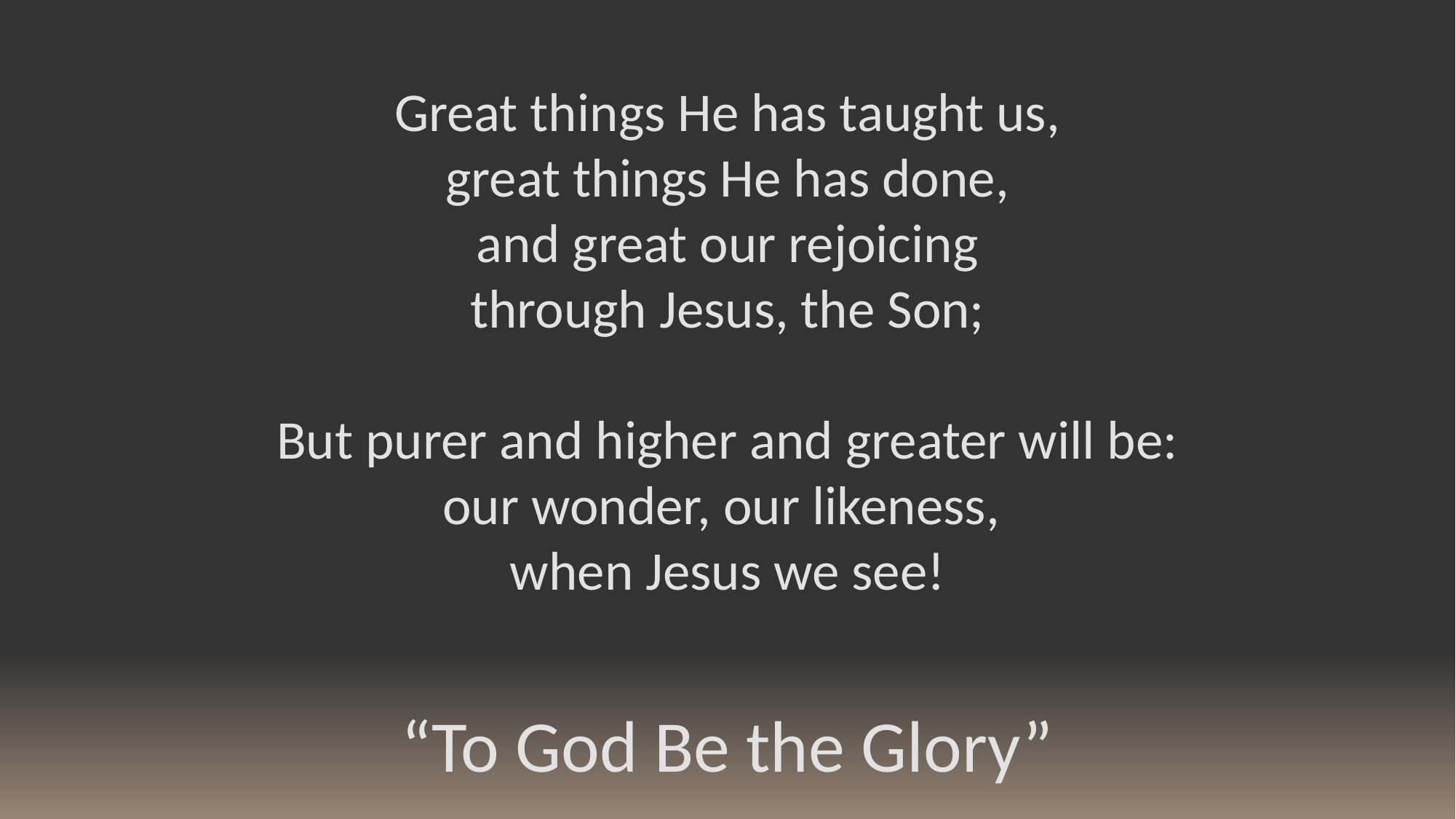

Great things He has taught us,
great things He has done,
and great our rejoicing
through Jesus, the Son;

But purer and higher and greater will be:
our wonder, our likeness,
when Jesus we see!

“To God Be the Glory”